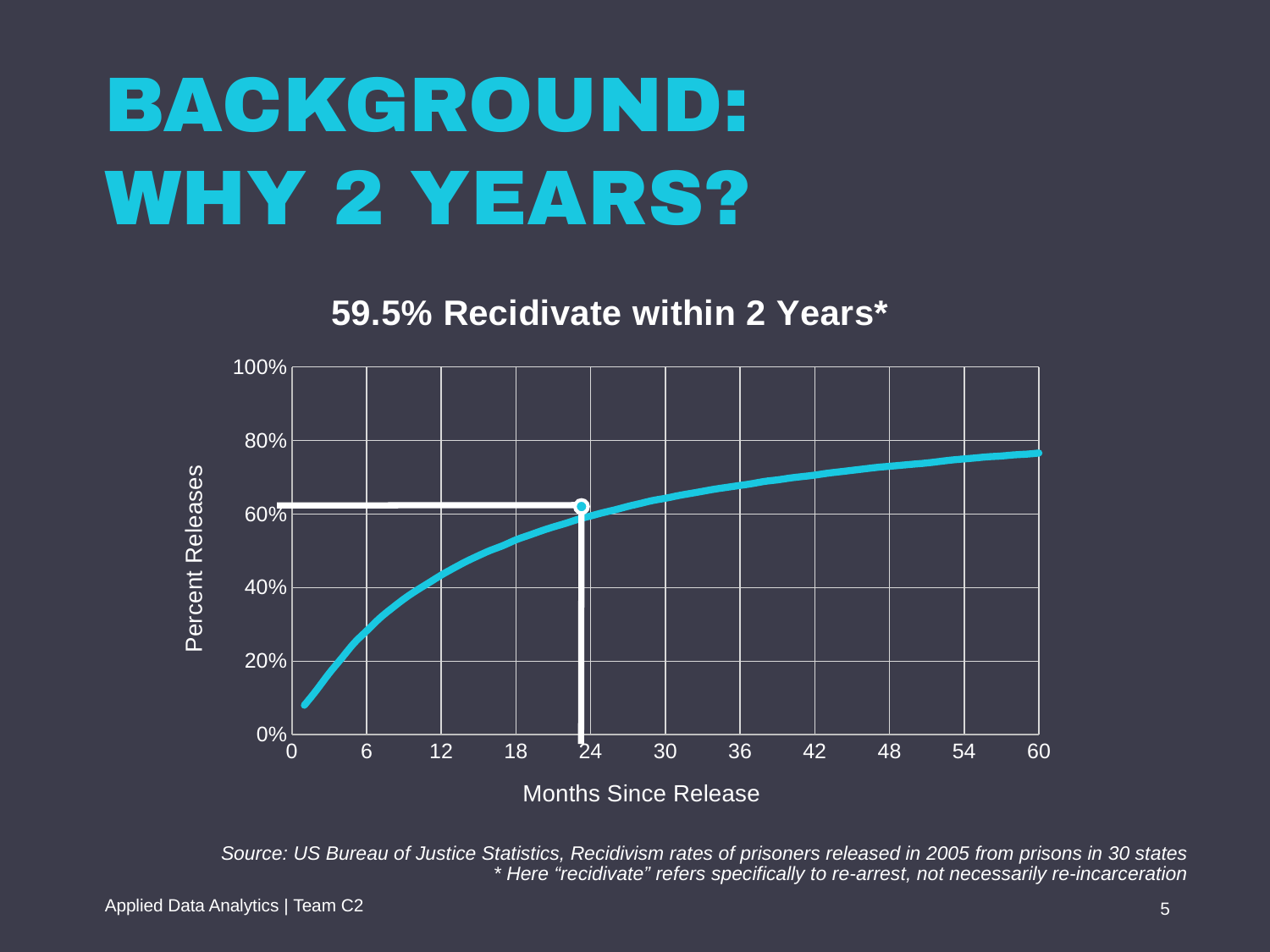

BACKGROUND:
WHY 2 YEARS?

### Chart: 59.5% Recidivate within 2 Years*

| Category | Arrested |
|---|---|
Source: US Bureau of Justice Statistics, Recidivism rates of prisoners released in 2005 from prisons in 30 states
* Here “recidivate” refers specifically to re-arrest, not necessarily re-incarceration
Applied Data Analytics | Team C2
5